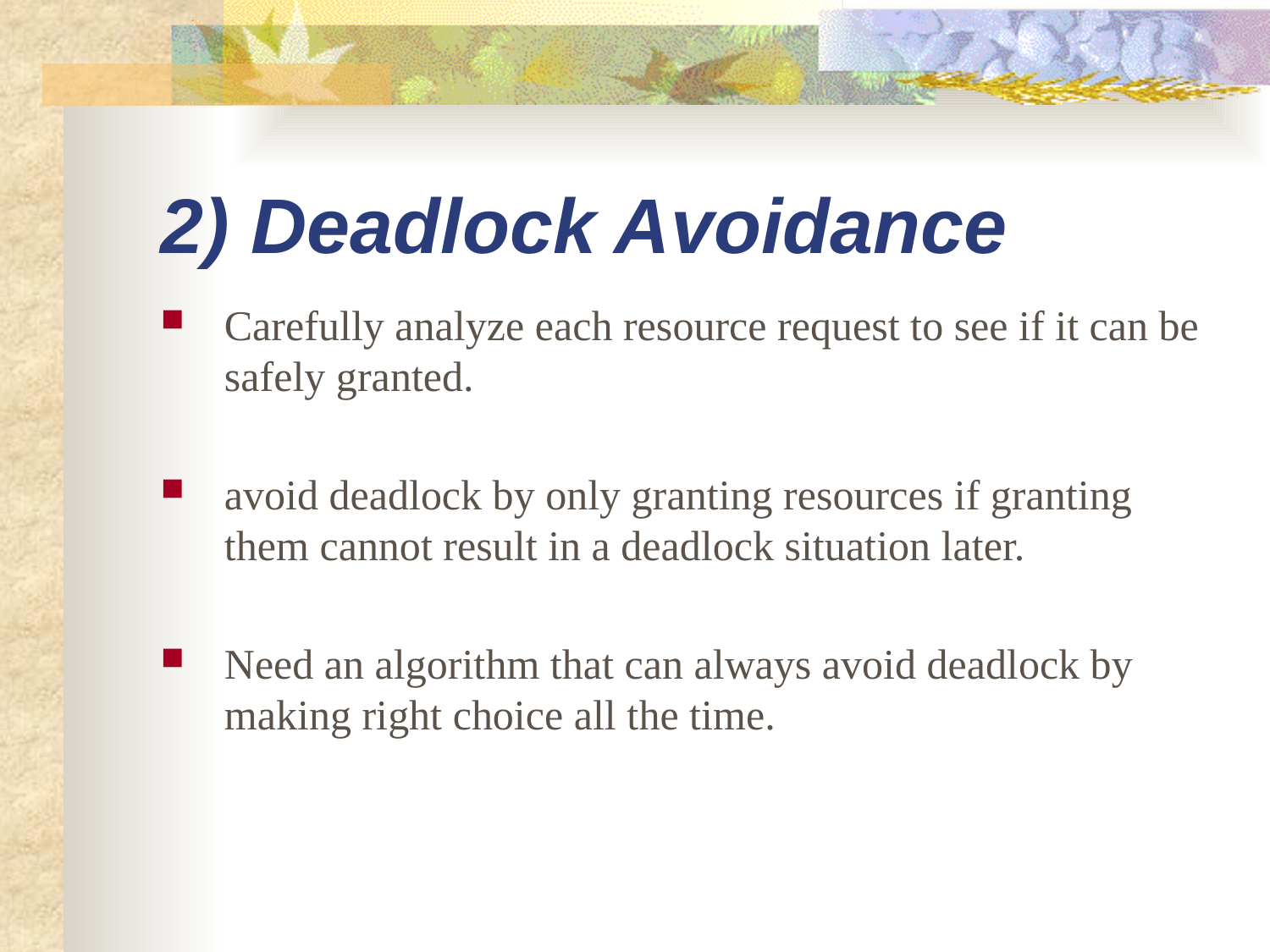

# 2) Deadlock Avoidance
Carefully analyze each resource request to see if it can be safely granted.

avoid deadlock by only granting resources if granting them cannot result in a deadlock situation later.

Need an algorithm that can always avoid deadlock by making right choice all the time.